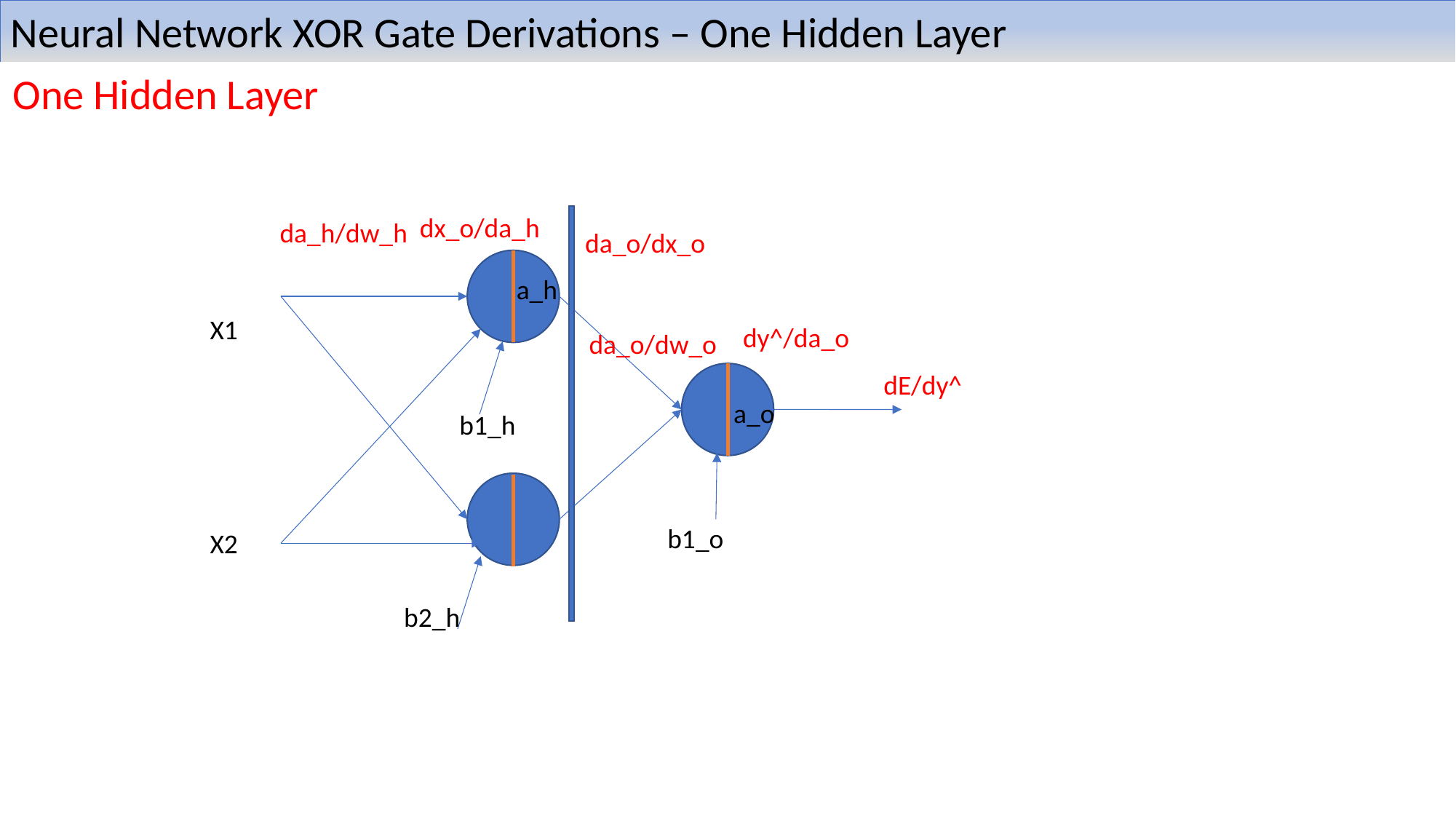

Neural Network XOR Gate Derivations – One Hidden Layer
One Hidden Layer
dx_o/da_h

da_h/dw_h
da_o/dx_o

a_h
X1
dy^/da_o
da_o/dw_o
dE/dy^

a_o
b1_h

b1_o
X2
b2_h